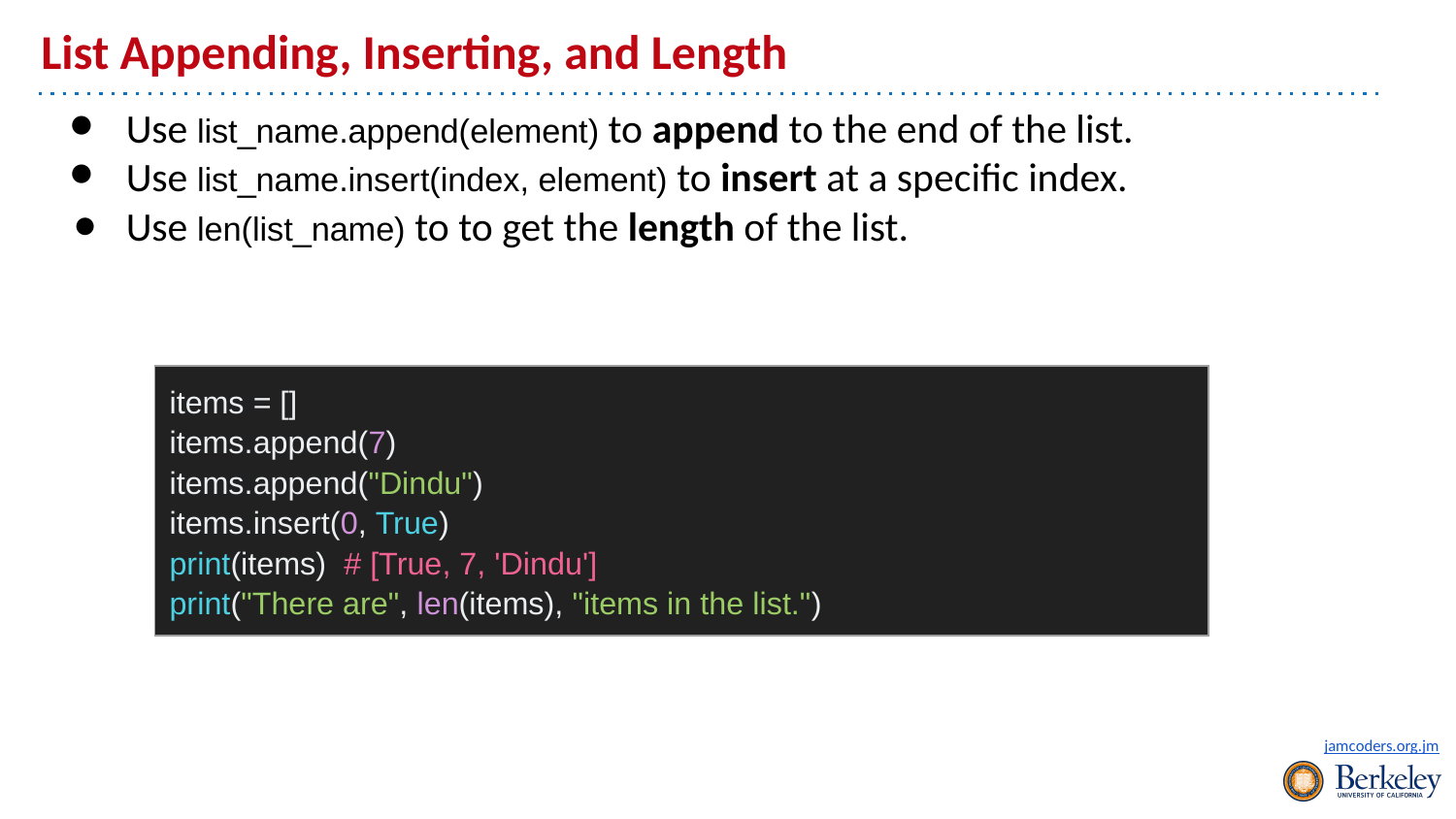

# List Appending, Inserting, and Length
Use list_name.append(element) to append to the end of the list.
Use list_name.insert(index, element) to insert at a specific index.
Use len(list_name) to to get the length of the list.
| items = [] items.append(7) items.append("Dindu") items.insert(0, True) print(items) # [True, 7, 'Dindu'] print("There are", len(items), "items in the list.") |
| --- |